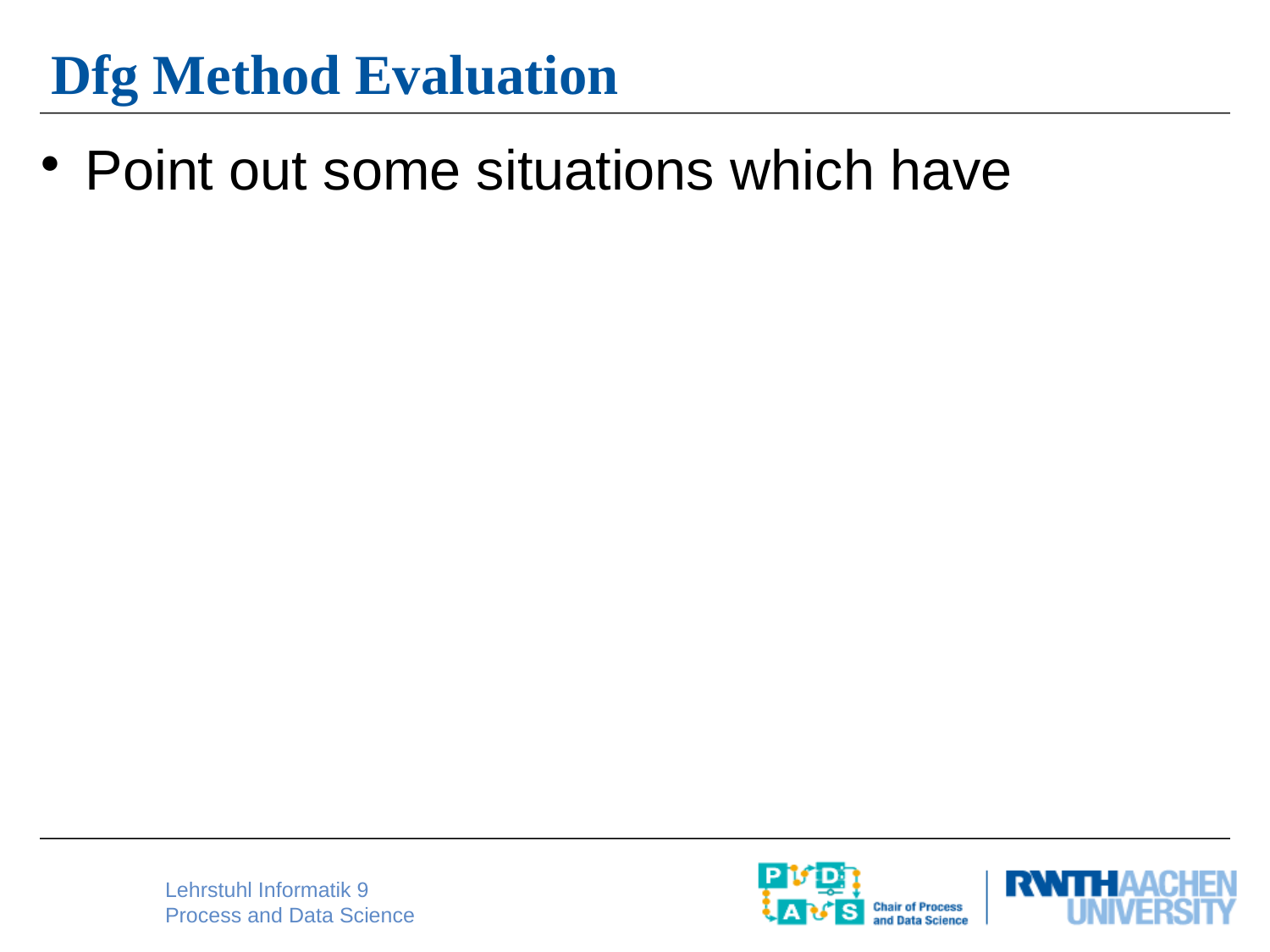

Dfg Method Evaluation
Point out some situations which have